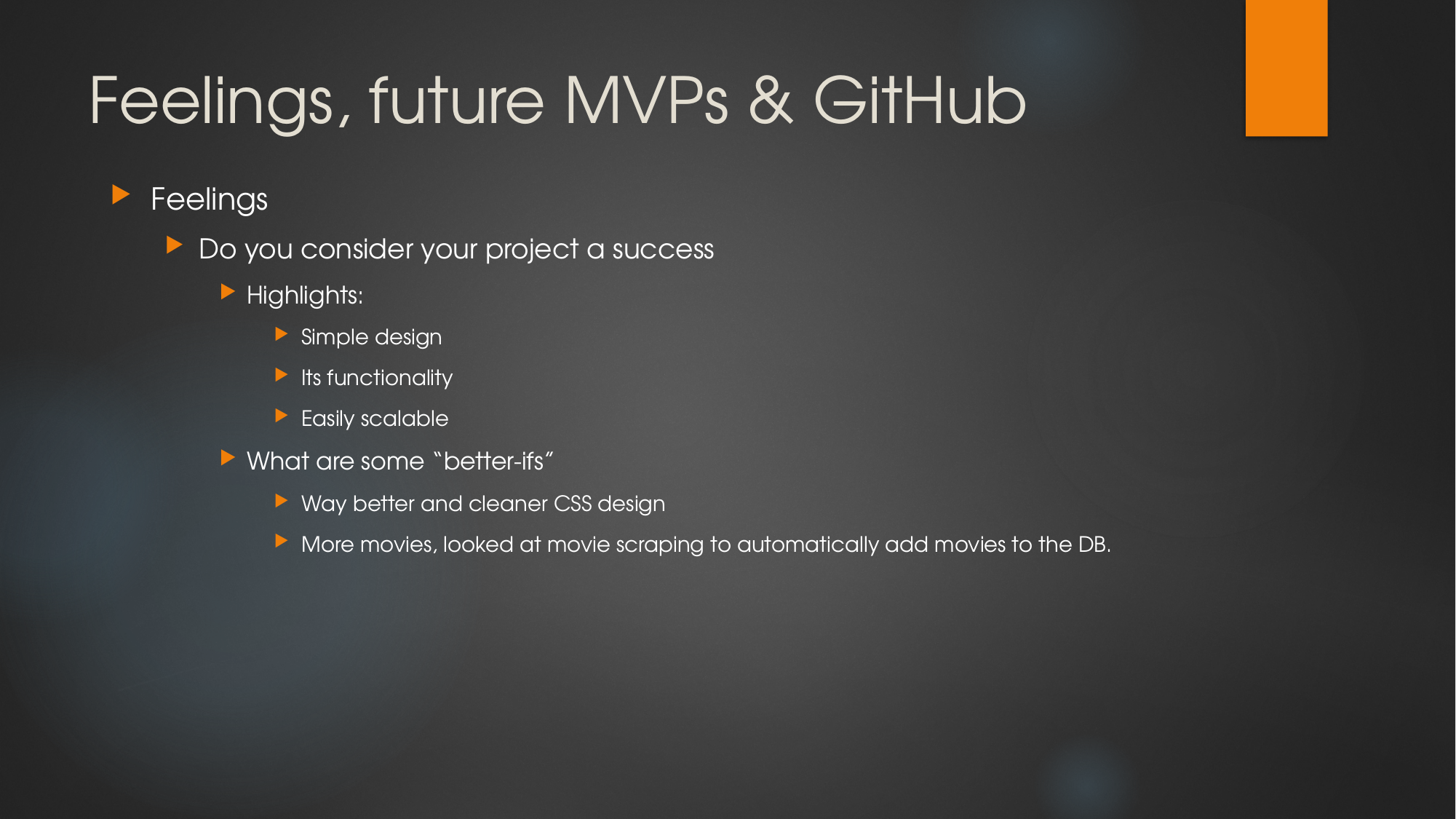

# Feelings, future MVPs & GitHub
Feelings
Do you consider your project a success
Highlights:
Simple design
Its functionality
Easily scalable
What are some “better-ifs”
Way better and cleaner CSS design
More movies, looked at movie scraping to automatically add movies to the DB.